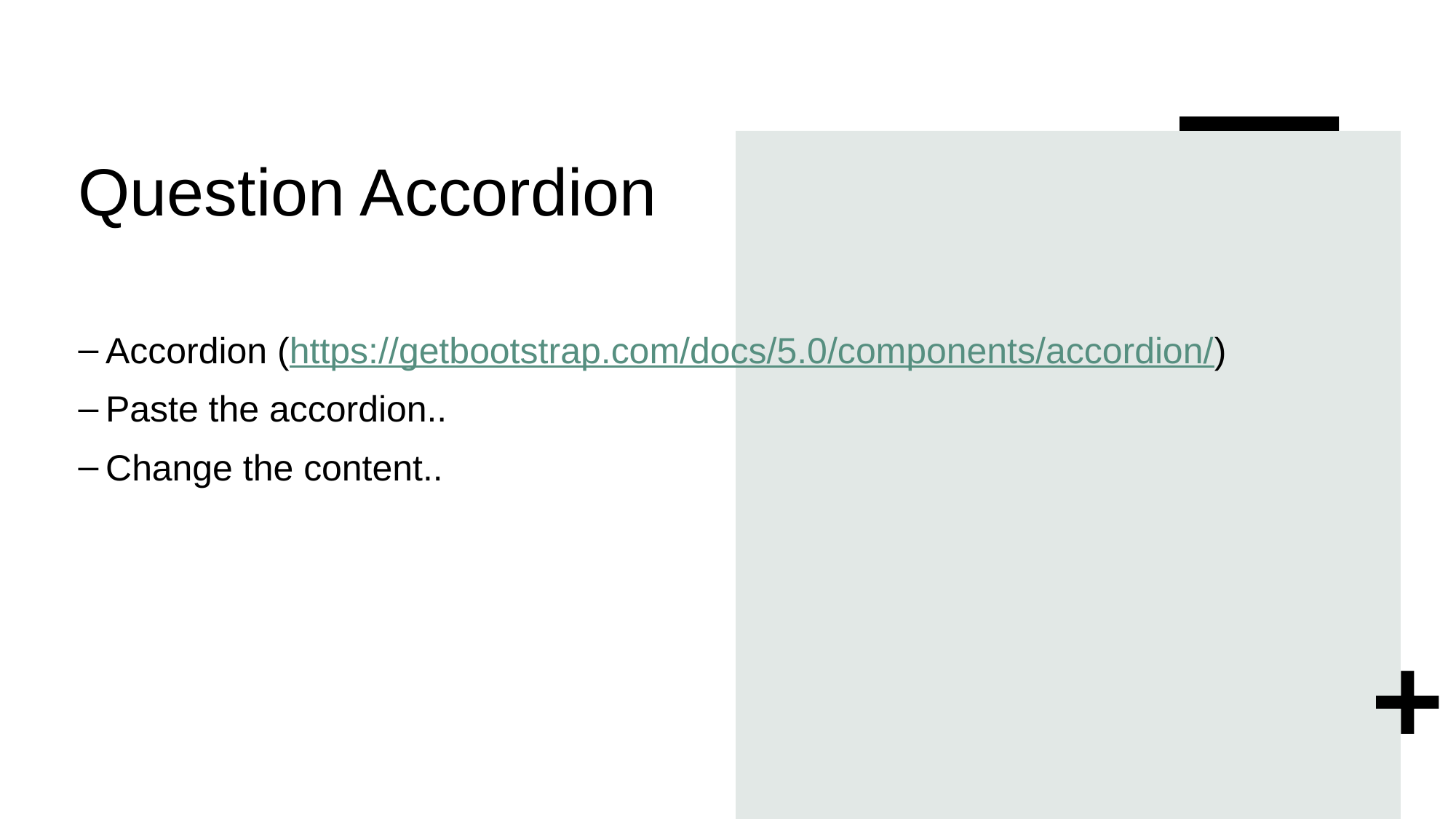

# Question Accordion
Accordion (https://getbootstrap.com/docs/5.0/components/accordion/)
Paste the accordion..
Change the content..